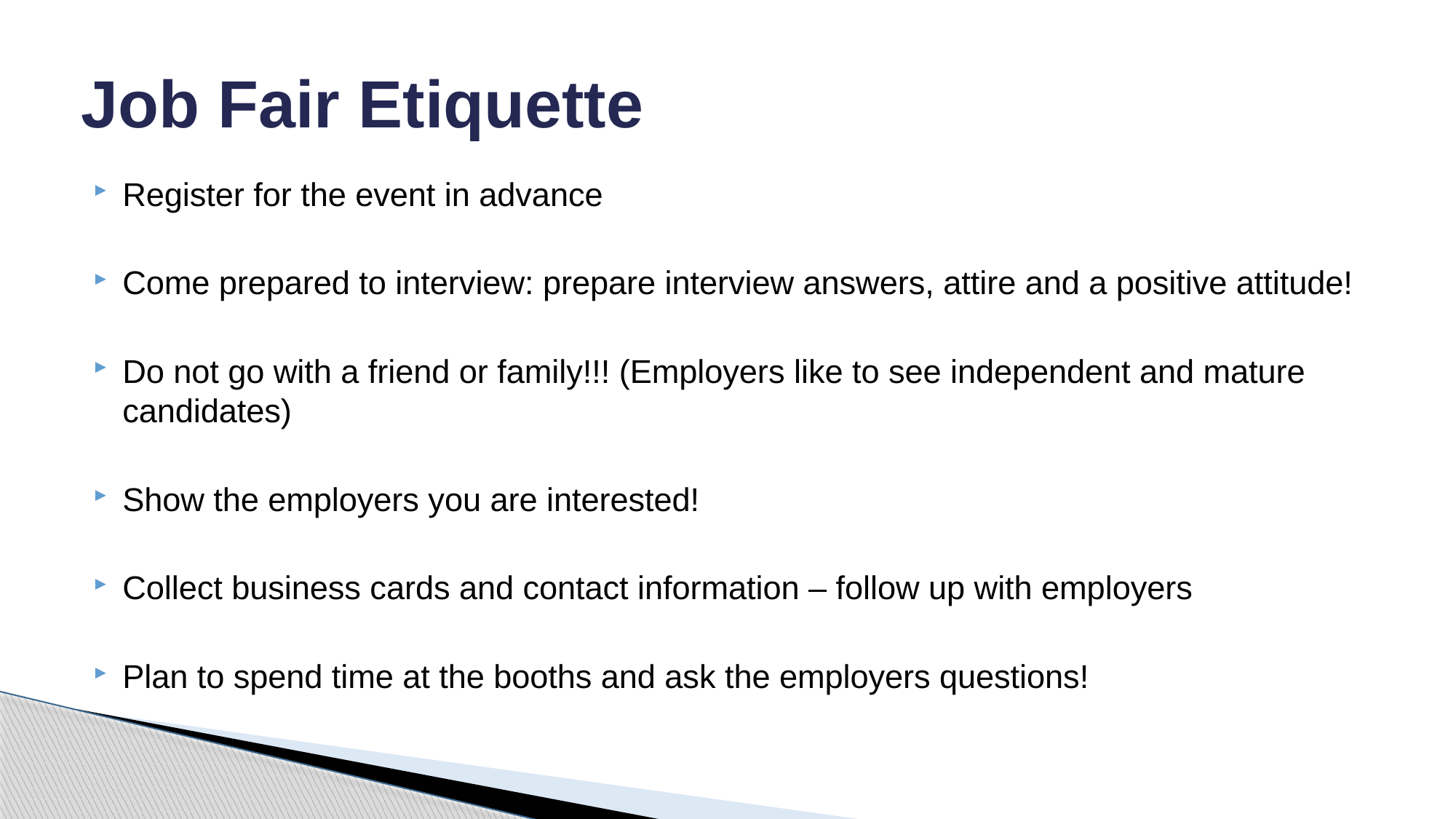

# Job Fair Etiquette
Register for the event in advance

Come prepared to interview: prepare interview answers, attire and a positive attitude!

Do not go with a friend or family!!! (Employers like to see independent and mature candidates)

Show the employers you are interested!

Collect business cards and contact information – follow up with employers

Plan to spend time at the booths and ask the employers questions!